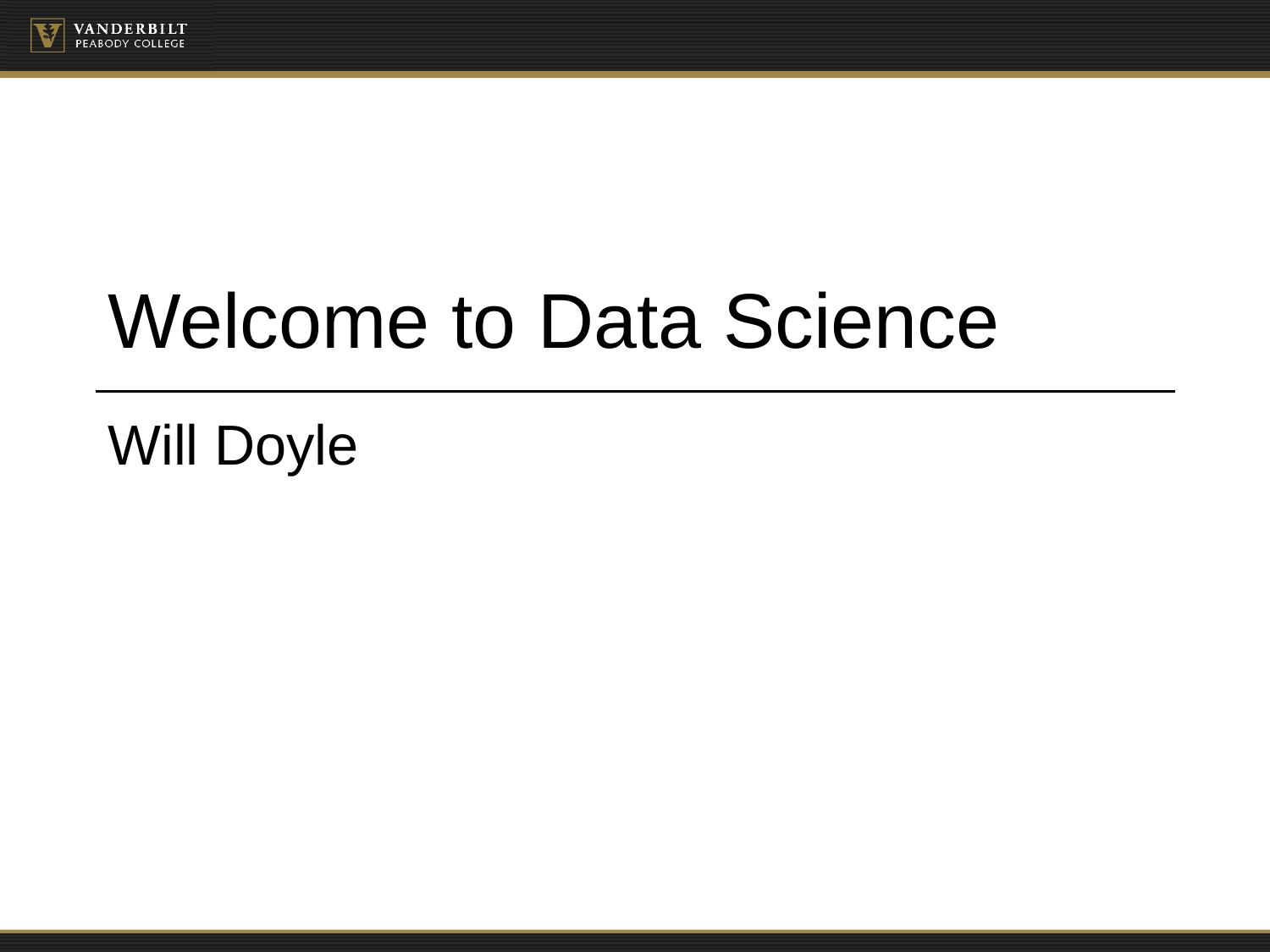

# Welcome to Data Science
Will Doyle